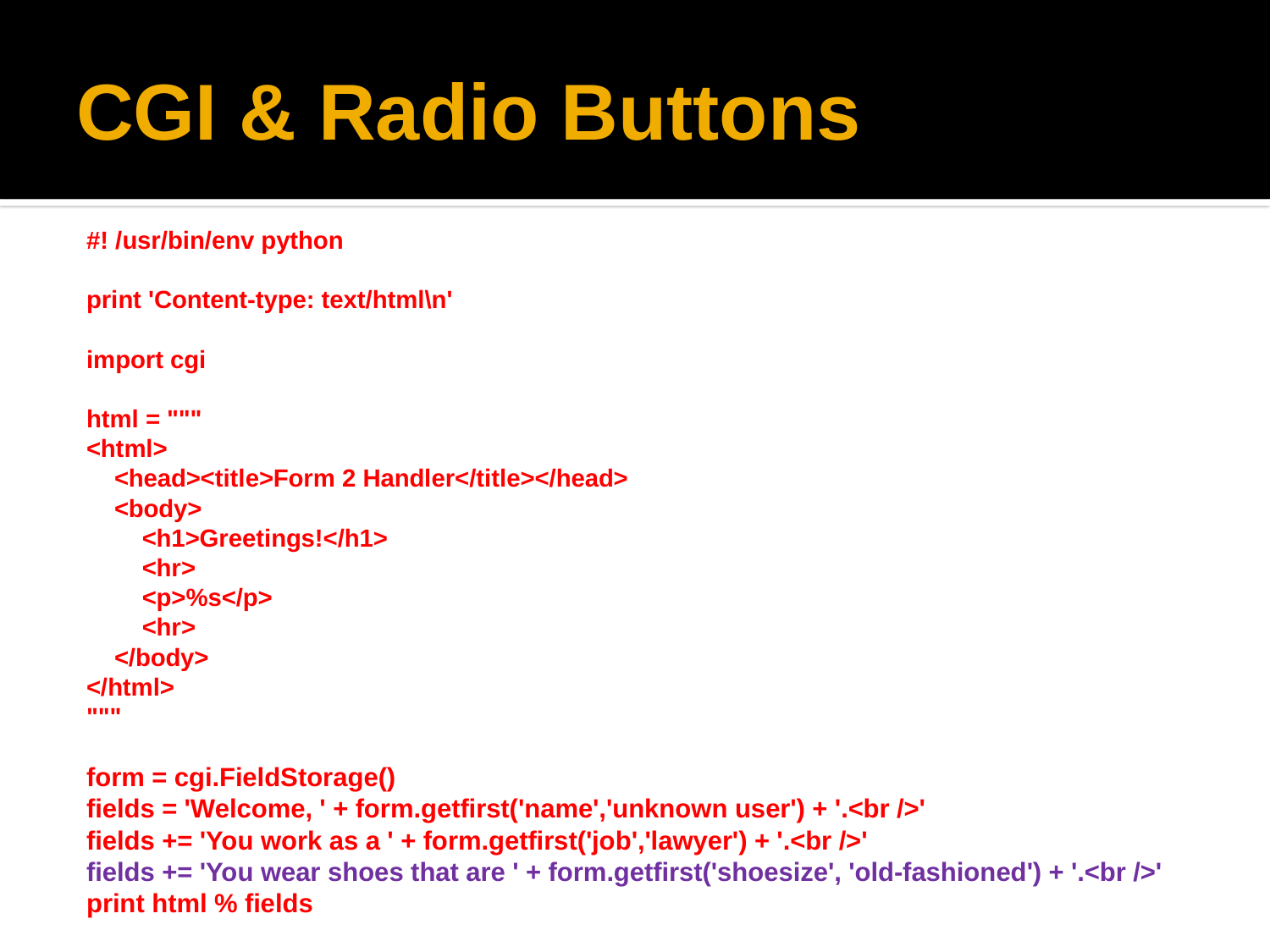

# CGI & Radio Buttons
#! /usr/bin/env python

print 'Content-type: text/html\n'

import cgi

html = """
<html>
    <head><title>Form 2 Handler</title></head>
    <body>
        <h1>Greetings!</h1>
        <hr>
        <p>%s</p>
        <hr>
    </body>
</html>
"""

form = cgi.FieldStorage()
fields = 'Welcome, ' + form.getfirst('name','unknown user') + '.<br />'
fields += 'You work as a ' + form.getfirst('job','lawyer') + '.<br />'
fields += 'You wear shoes that are ' + form.getfirst('shoesize', 'old-fashioned') + '.<br />'
print html % fields